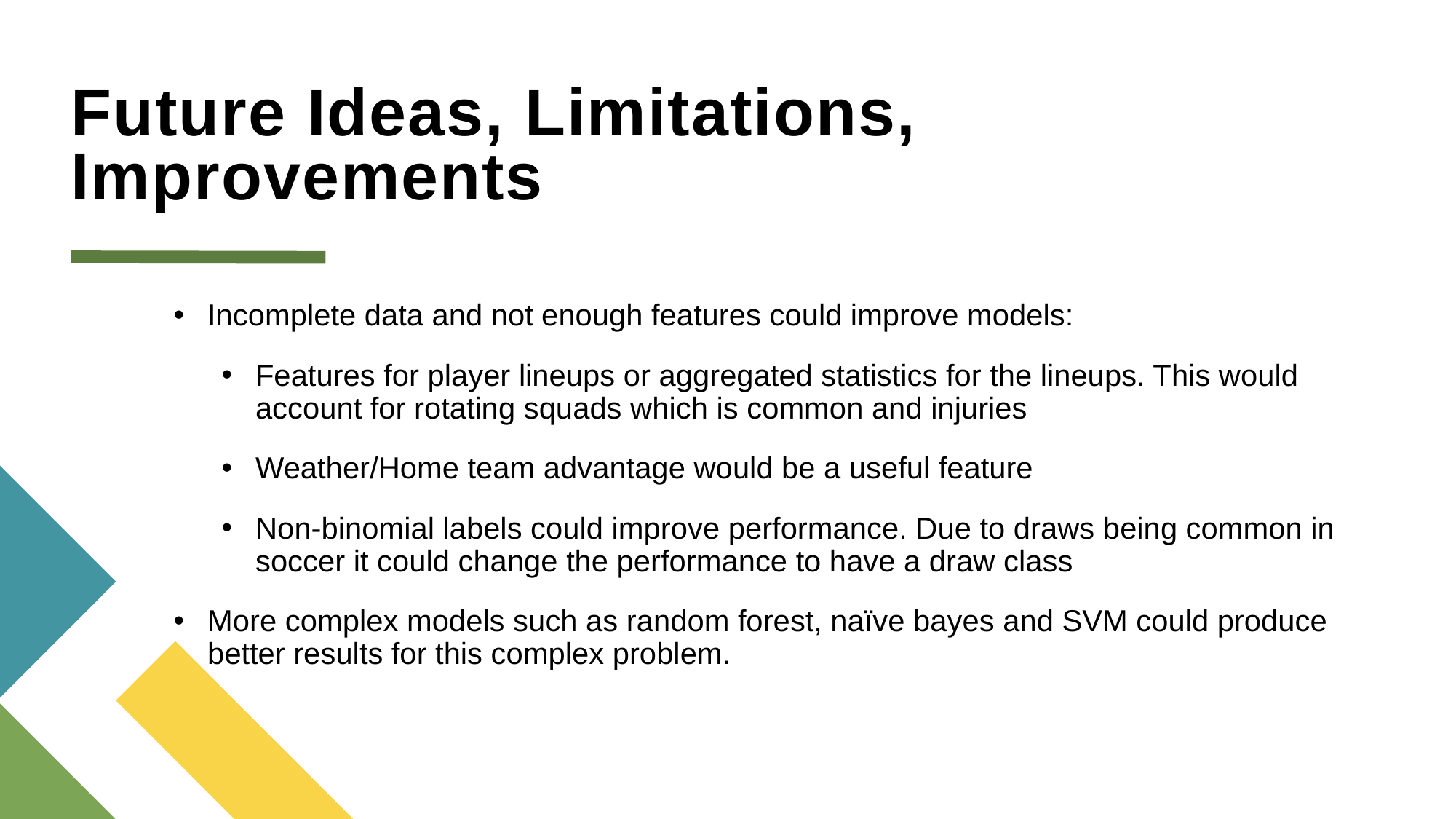

# Future Ideas, Limitations, Improvements
Incomplete data and not enough features could improve models:
Features for player lineups or aggregated statistics for the lineups. This would account for rotating squads which is common and injuries
Weather/Home team advantage would be a useful feature
Non-binomial labels could improve performance. Due to draws being common in soccer it could change the performance to have a draw class
More complex models such as random forest, naïve bayes and SVM could produce better results for this complex problem.